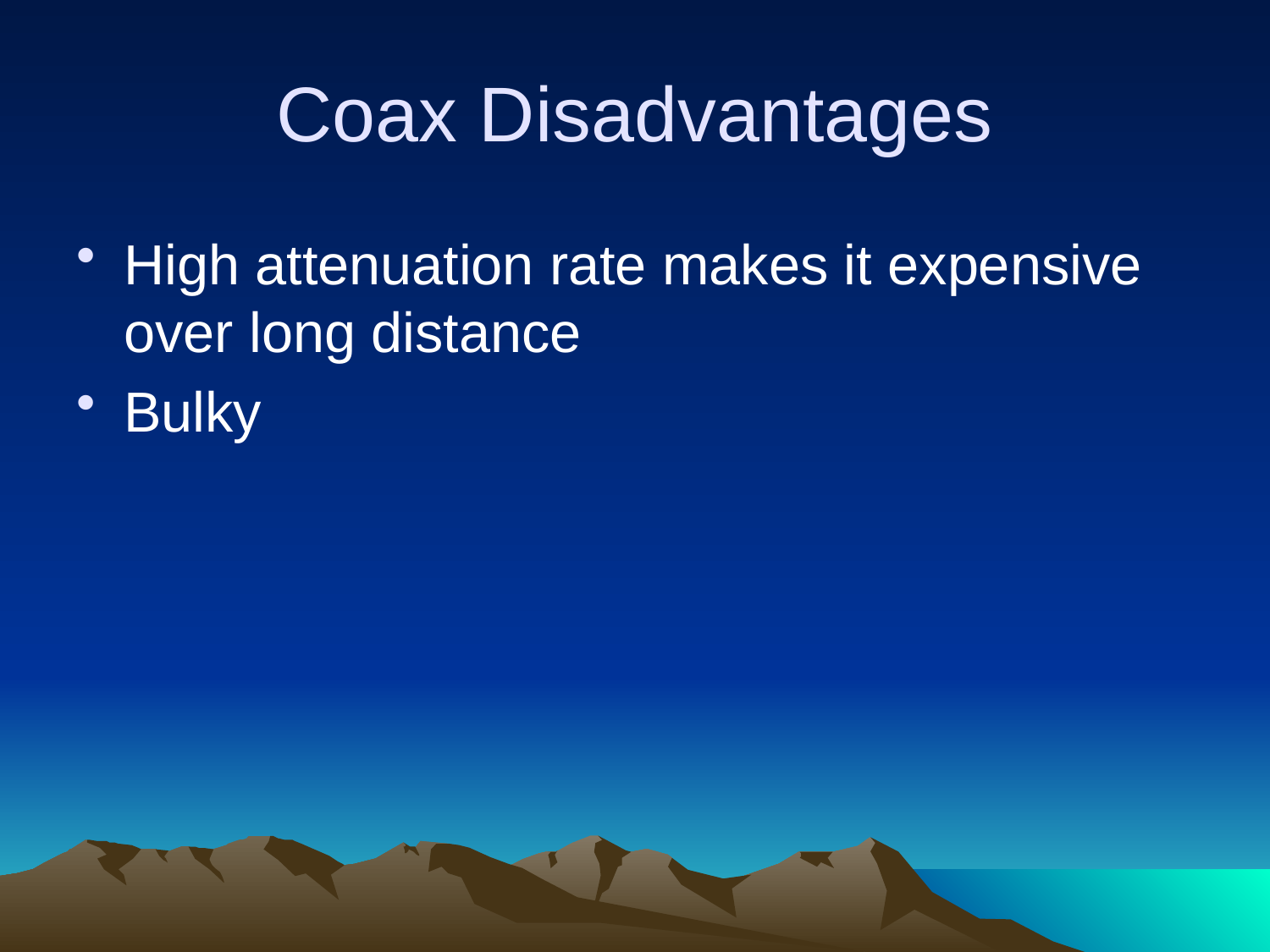

# Coax Disadvantages
High attenuation rate makes it expensive over long distance
Bulky